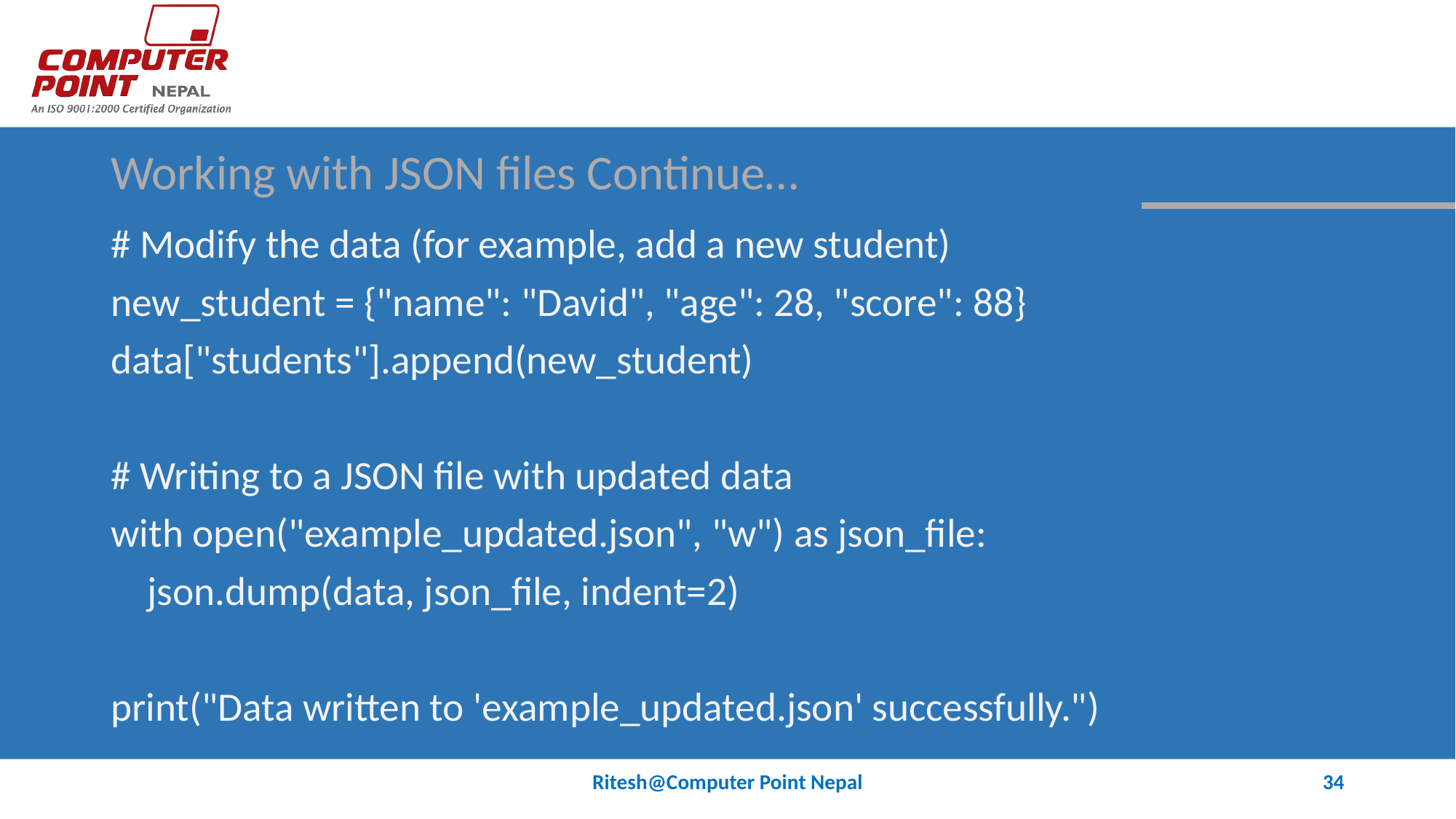

# Working with JSON files Continue…
# Modify the data (for example, add a new student)
new_student = {"name": "David", "age": 28, "score": 88}
data["students"].append(new_student)

# Writing to a JSON file with updated data
with open("example_updated.json", "w") as json_file:
    json.dump(data, json_file, indent=2)

print("Data written to 'example_updated.json' successfully.")

Ritesh@Computer Point Nepal

34